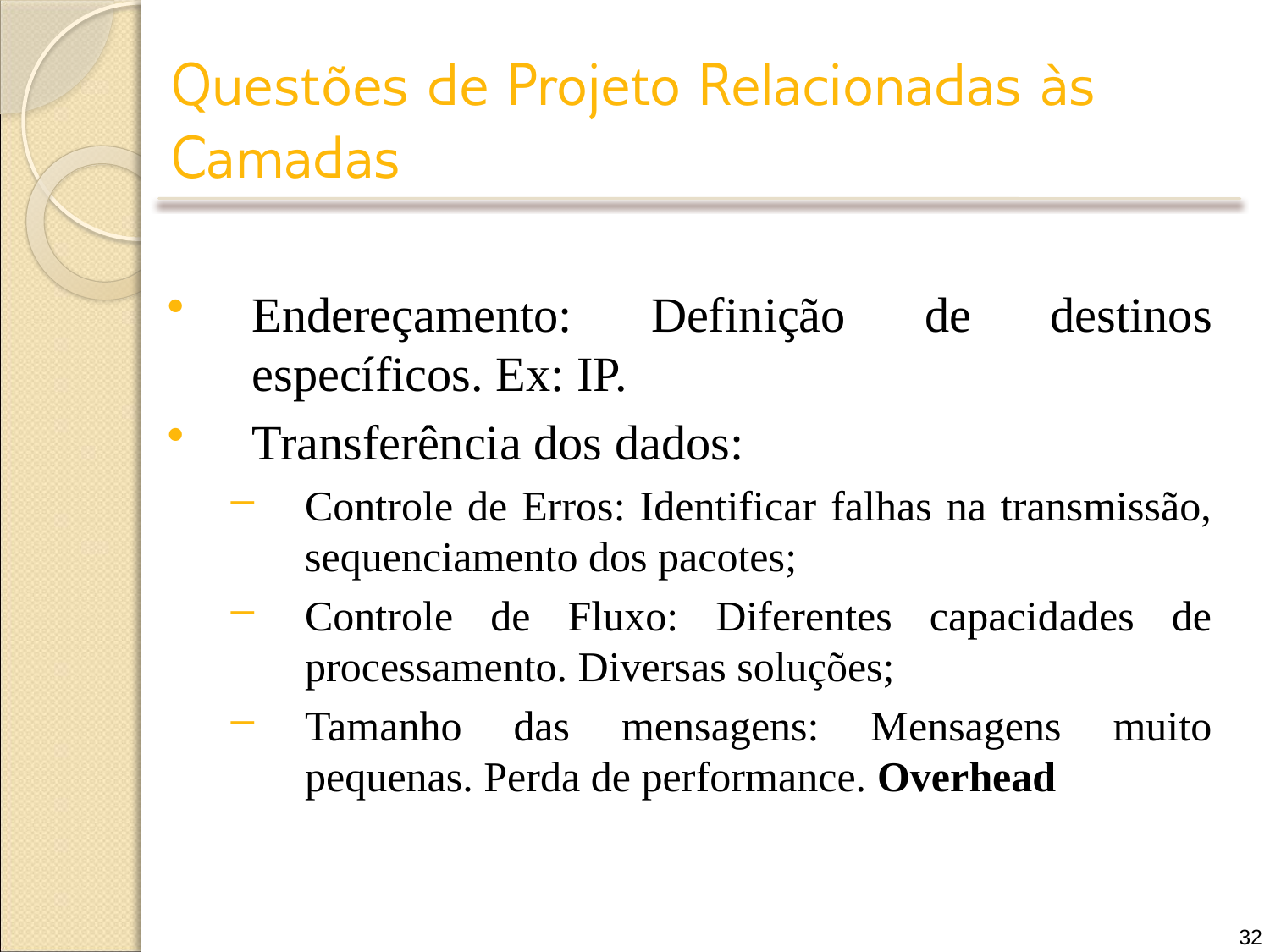

# Questões de Projeto Relacionadas às Camadas
Endereçamento: Definição de destinos específicos. Ex: IP.
Transferência dos dados:
Controle de Erros: Identificar falhas na transmissão, sequenciamento dos pacotes;
Controle de Fluxo: Diferentes capacidades de processamento. Diversas soluções;
Tamanho das mensagens: Mensagens muito pequenas. Perda de performance. Overhead